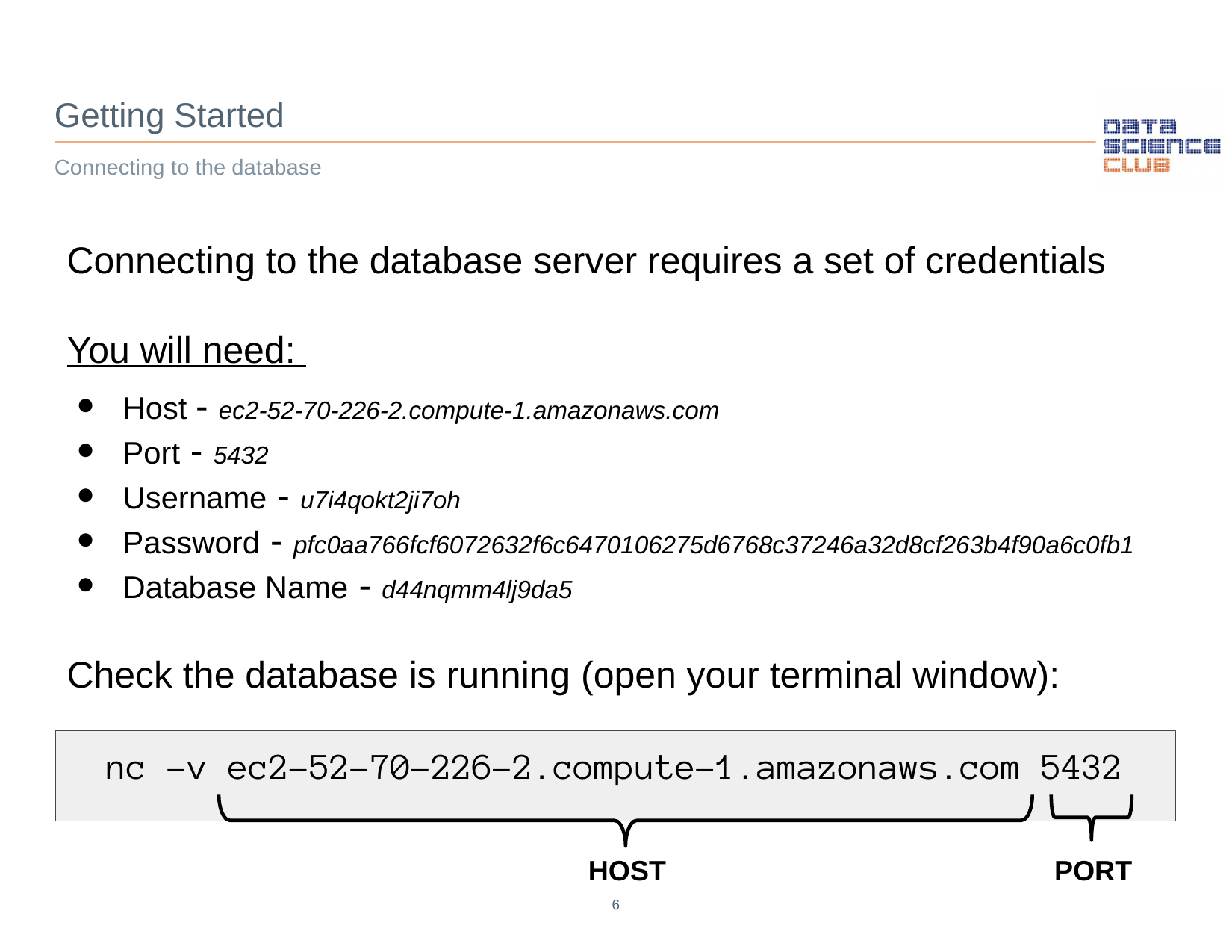

Getting Started
Connecting to the database
Connecting to the database server requires a set of credentials

You will need:

Host - ec2-52-70-226-2.compute-1.amazonaws.com
Port - 5432
Username - u7i4qokt2ji7oh
Password - pfc0aa766fcf6072632f6c6470106275d6768c37246a32d8cf263b4f90a6c0fb1
Database Name - d44nqmm4lj9da5

Check the database is running (open your terminal window):

nc -v ec2-52-70-226-2.compute-1.amazonaws.com 5432

PORT
HOST